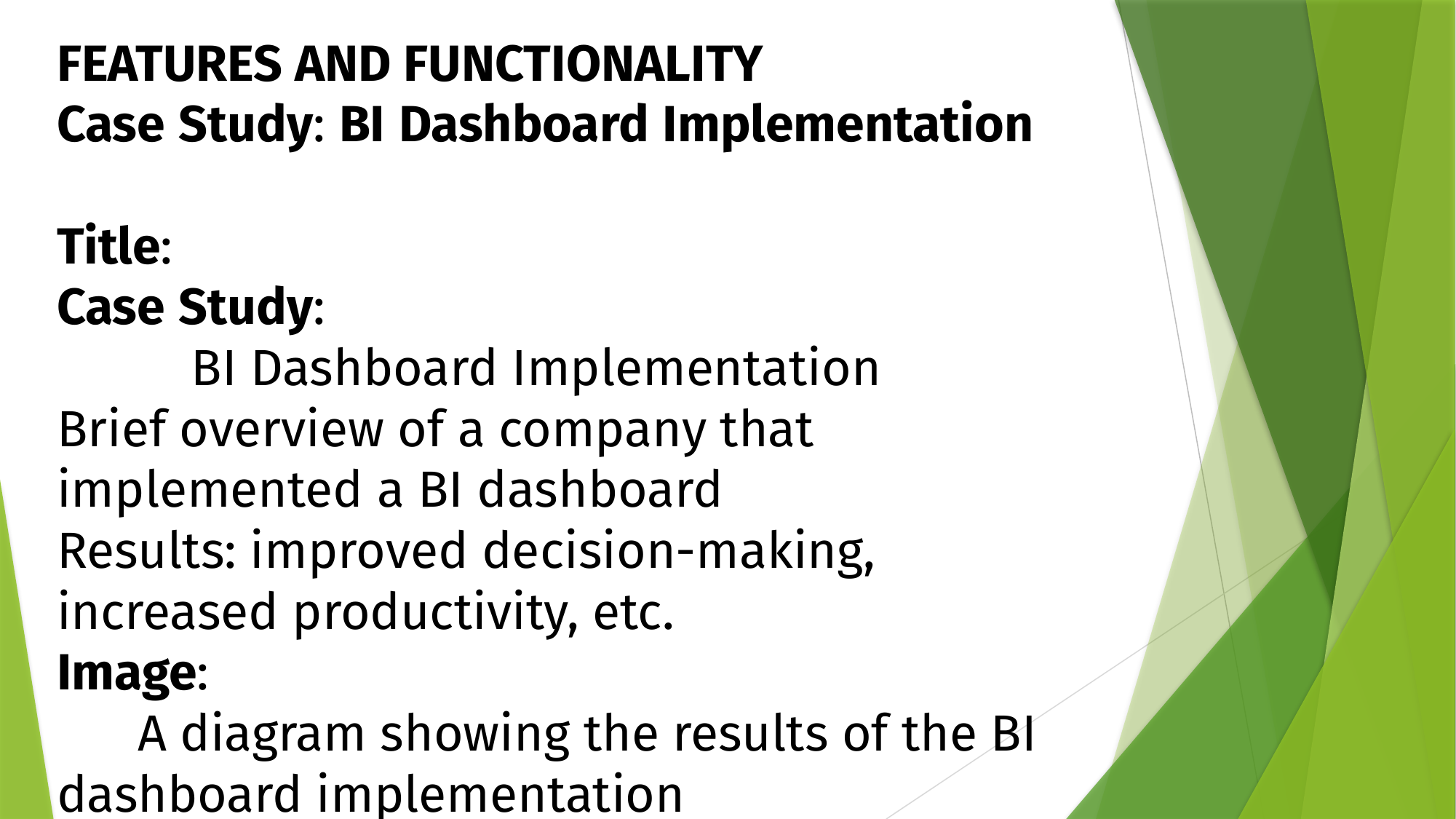

# FEATURES AND FUNCTIONALITY Case Study: BI Dashboard Implementation

Title:
Case Study:
          BI Dashboard Implementation
Brief overview of a company that implemented a BI dashboard
Results: improved decision-making, increased productivity, etc.
Image:
      A diagram showing the results of the BI dashboard implementation